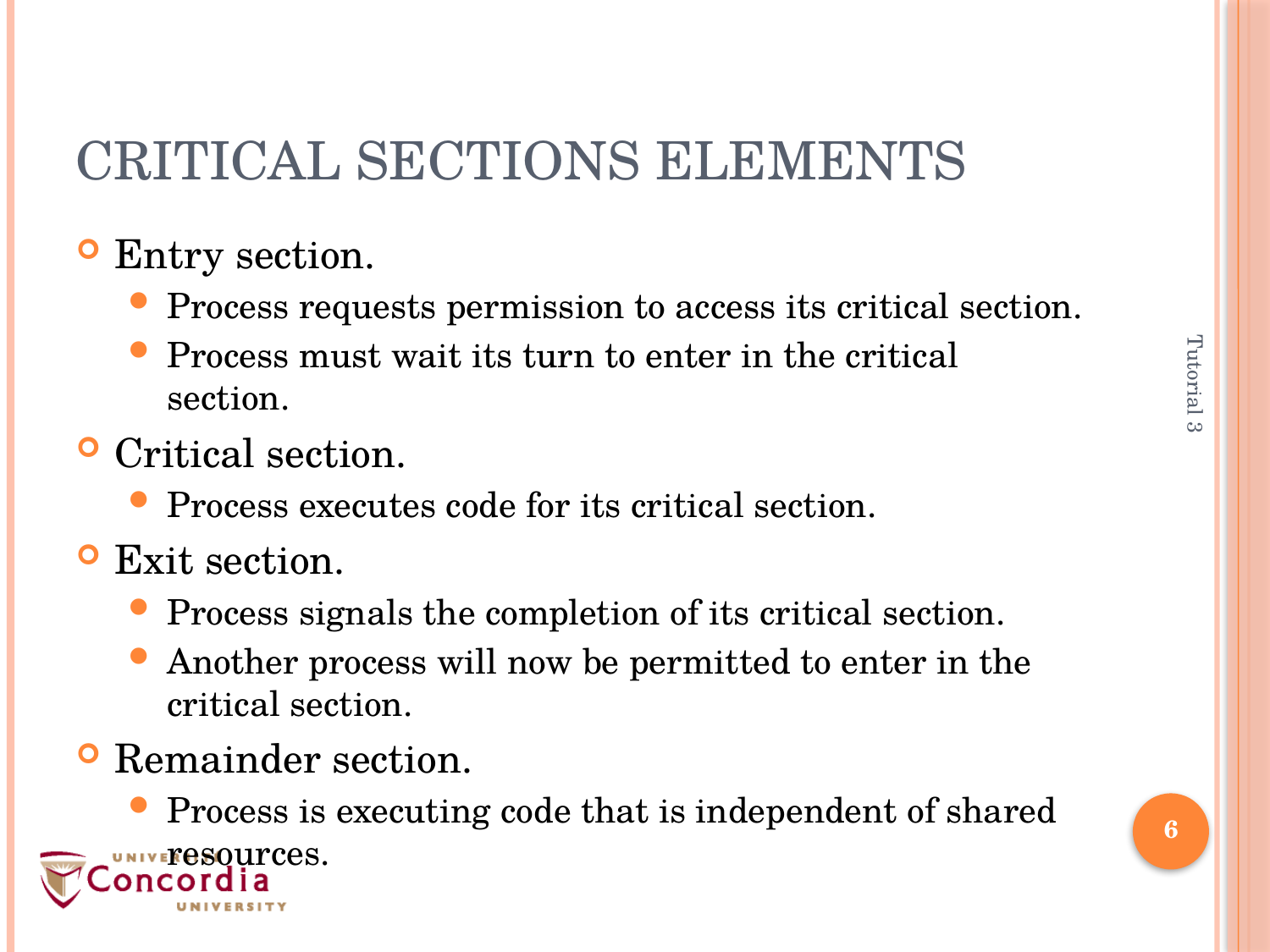

# Critical sections Elements
Entry section.
Process requests permission to access its critical section.
Process must wait its turn to enter in the critical section.
Critical section.
Process executes code for its critical section.
Exit section.
Process signals the completion of its critical section.
Another process will now be permitted to enter in the critical section.
Remainder section.
Process is executing code that is independent of shared resources.

Tutorial 3
6